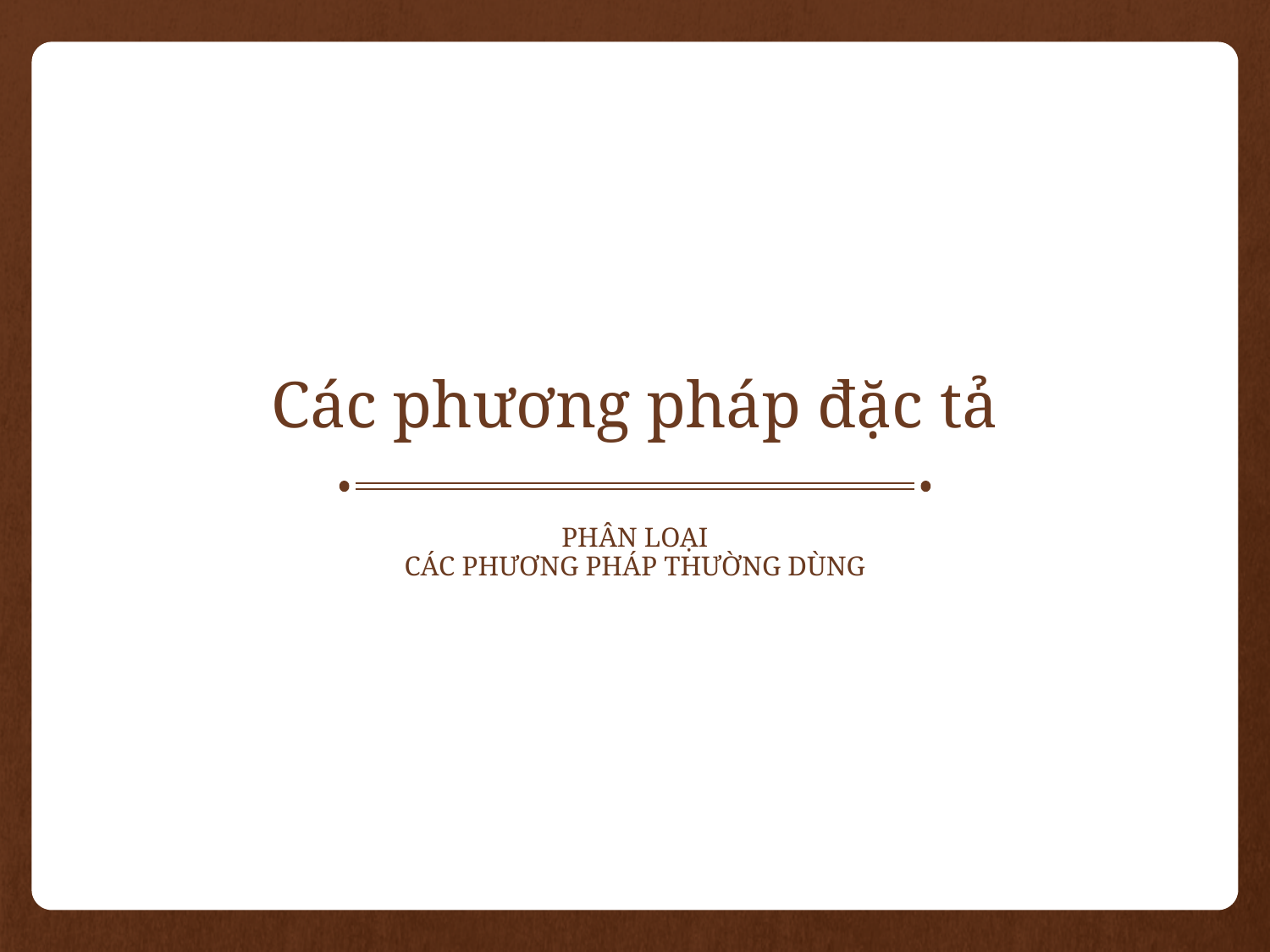

# Các phương pháp đặc tả
Phân loại
Các phương pháp thường dùng